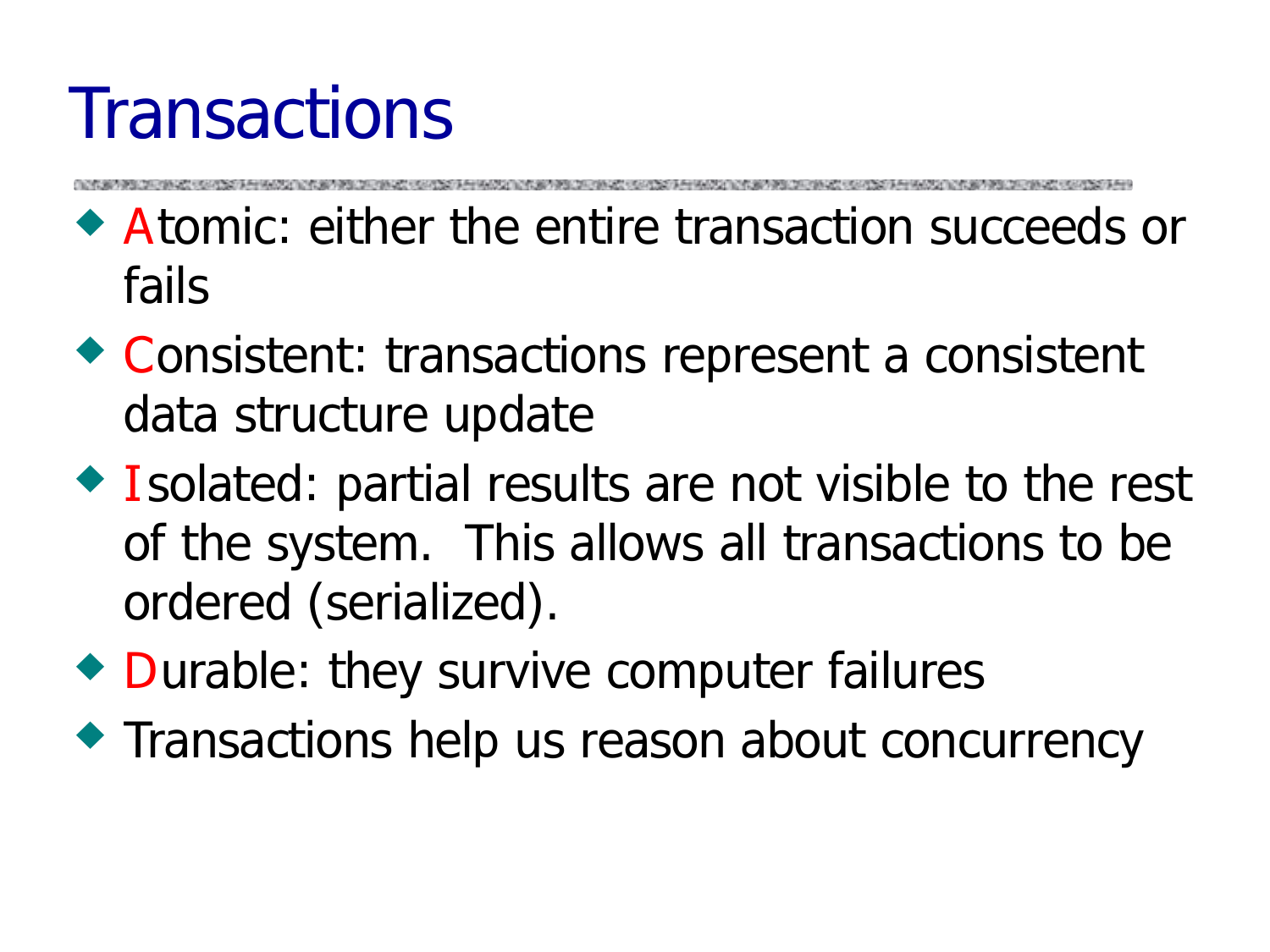

# Transactions
Atomic: either the entire transaction succeeds or fails
Consistent: transactions represent a consistent data structure update
Isolated: partial results are not visible to the rest of the system.  This allows all transactions to be ordered (serialized).
Durable: they survive computer failures
Transactions help us reason about concurrency